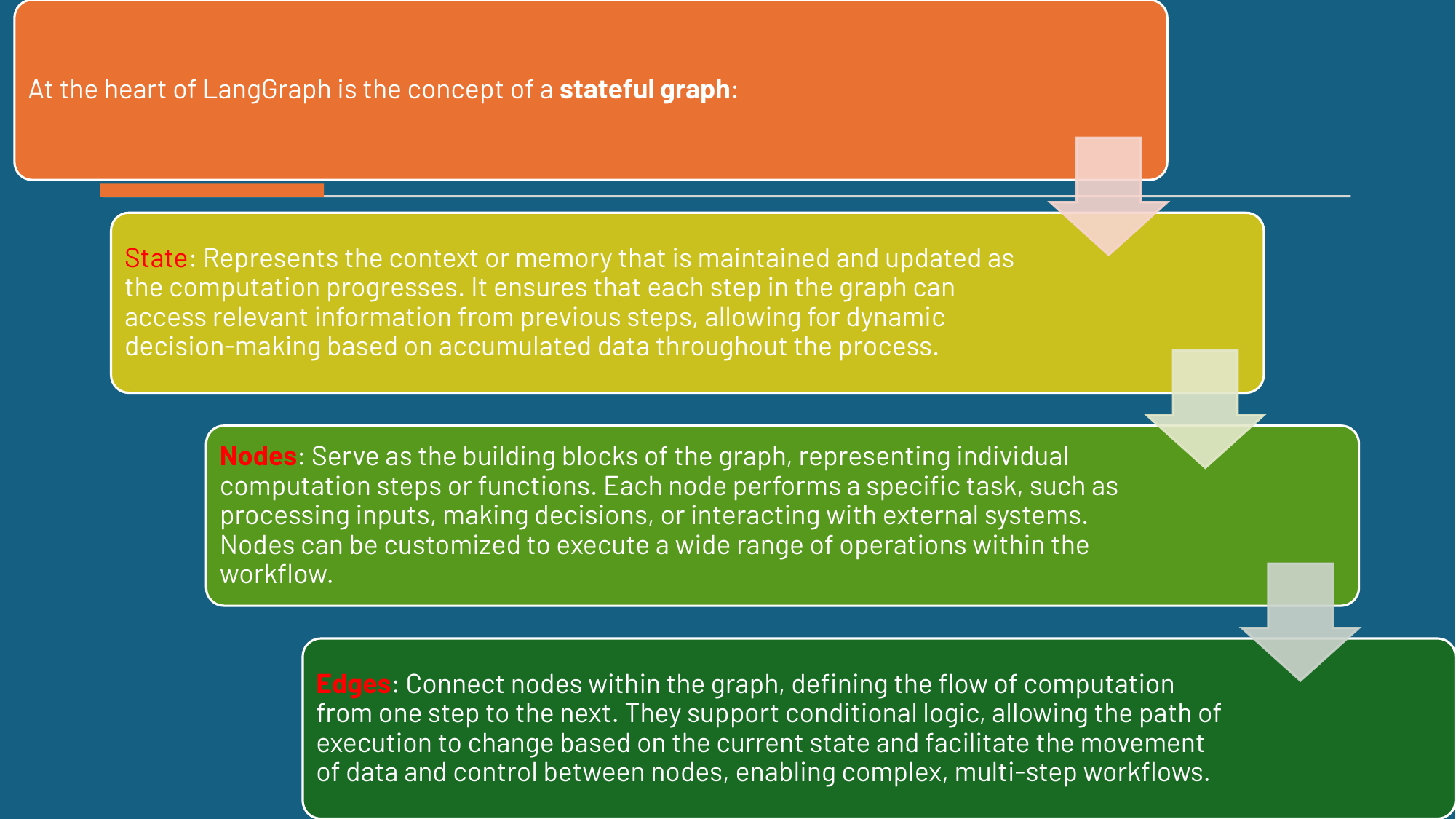

At the heart of LangGraph is the concept of a stateful graph:

State: Represents the context or memory that is maintained and updated as the computation progresses. It ensures that each step in the graph can access relevant information from previous steps, allowing for dynamic decision-making based on accumulated data throughout the process.

Nodes: Serve as the building blocks of the graph, representing individual computation steps or functions. Each node performs a specific task, such as processing inputs, making decisions, or interacting with external systems. Nodes can be customized to execute a wide range of operations within the workflow.

Edges: Connect nodes within the graph, defining the flow of computation from one step to the next. They support conditional logic, allowing the path of execution to change based on the current state and facilitate the movement of data and control between nodes, enabling complex, multi-step workflows.